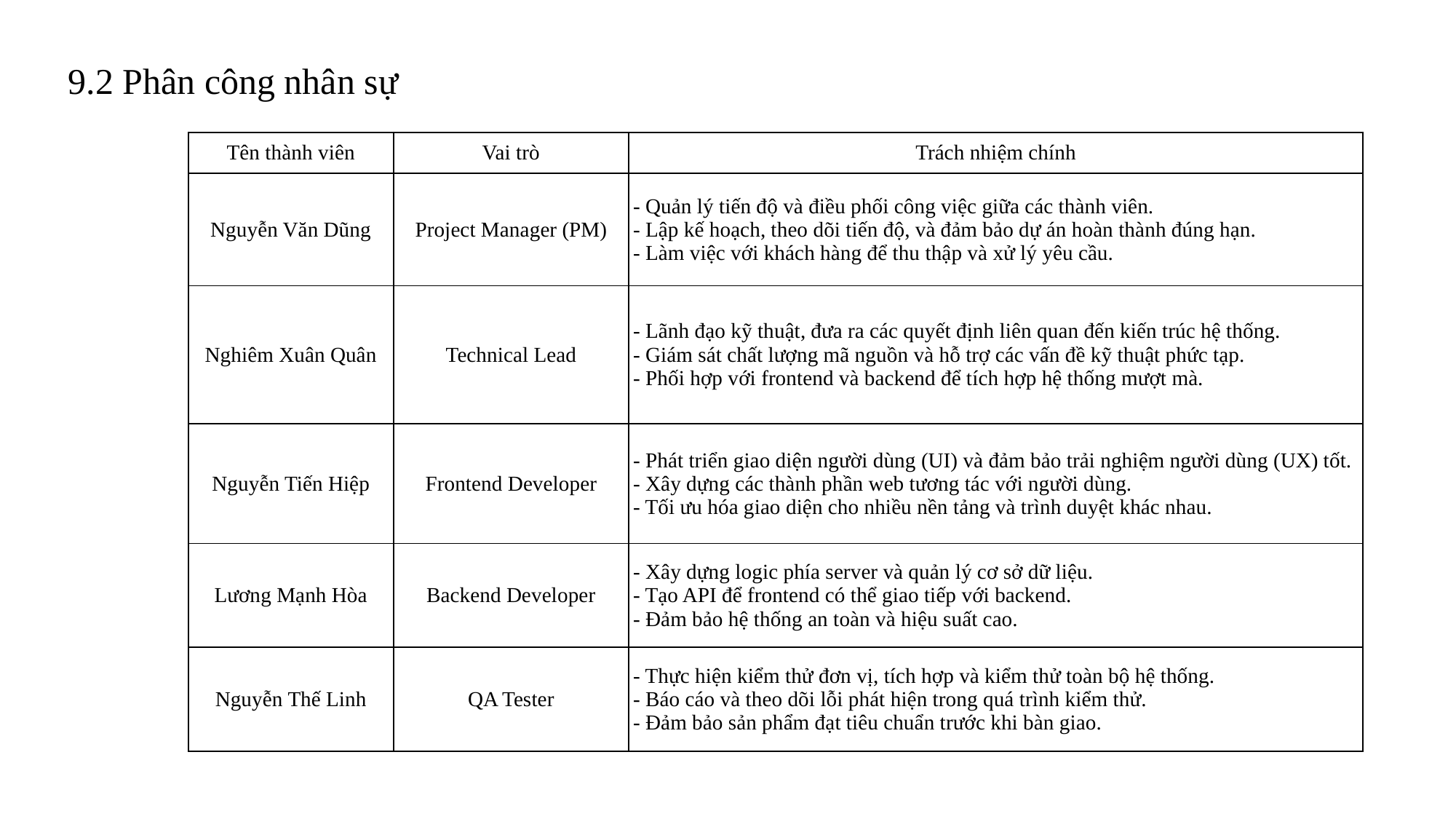

9.2 Phân công nhân sự
| Tên thành viên | Vai trò | Trách nhiệm chính |
| --- | --- | --- |
| Nguyễn Văn Dũng | Project Manager (PM) | - Quản lý tiến độ và điều phối công việc giữa các thành viên. - Lập kế hoạch, theo dõi tiến độ, và đảm bảo dự án hoàn thành đúng hạn. - Làm việc với khách hàng để thu thập và xử lý yêu cầu. |
| Nghiêm Xuân Quân | Technical Lead | - Lãnh đạo kỹ thuật, đưa ra các quyết định liên quan đến kiến trúc hệ thống. - Giám sát chất lượng mã nguồn và hỗ trợ các vấn đề kỹ thuật phức tạp. - Phối hợp với frontend và backend để tích hợp hệ thống mượt mà. |
| Nguyễn Tiến Hiệp | Frontend Developer | - Phát triển giao diện người dùng (UI) và đảm bảo trải nghiệm người dùng (UX) tốt. - Xây dựng các thành phần web tương tác với người dùng. - Tối ưu hóa giao diện cho nhiều nền tảng và trình duyệt khác nhau. |
| Lương Mạnh Hòa | Backend Developer | - Xây dựng logic phía server và quản lý cơ sở dữ liệu. - Tạo API để frontend có thể giao tiếp với backend. - Đảm bảo hệ thống an toàn và hiệu suất cao. |
| Nguyễn Thế Linh | QA Tester | - Thực hiện kiểm thử đơn vị, tích hợp và kiểm thử toàn bộ hệ thống. - Báo cáo và theo dõi lỗi phát hiện trong quá trình kiểm thử. - Đảm bảo sản phẩm đạt tiêu chuẩn trước khi bàn giao. |